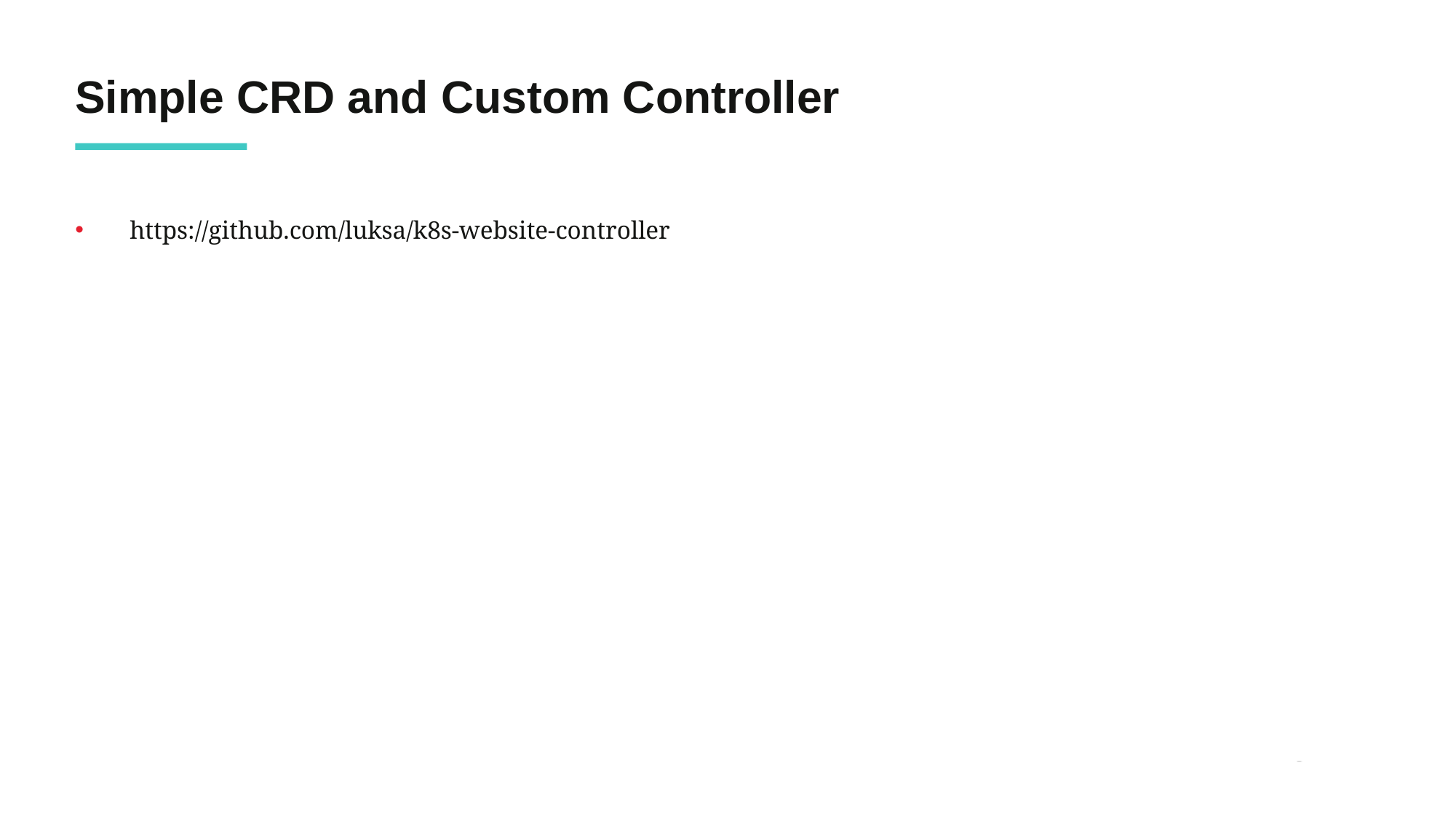

# Simple CRD and Custom Controller
https://github.com/luksa/k8s-website-controller